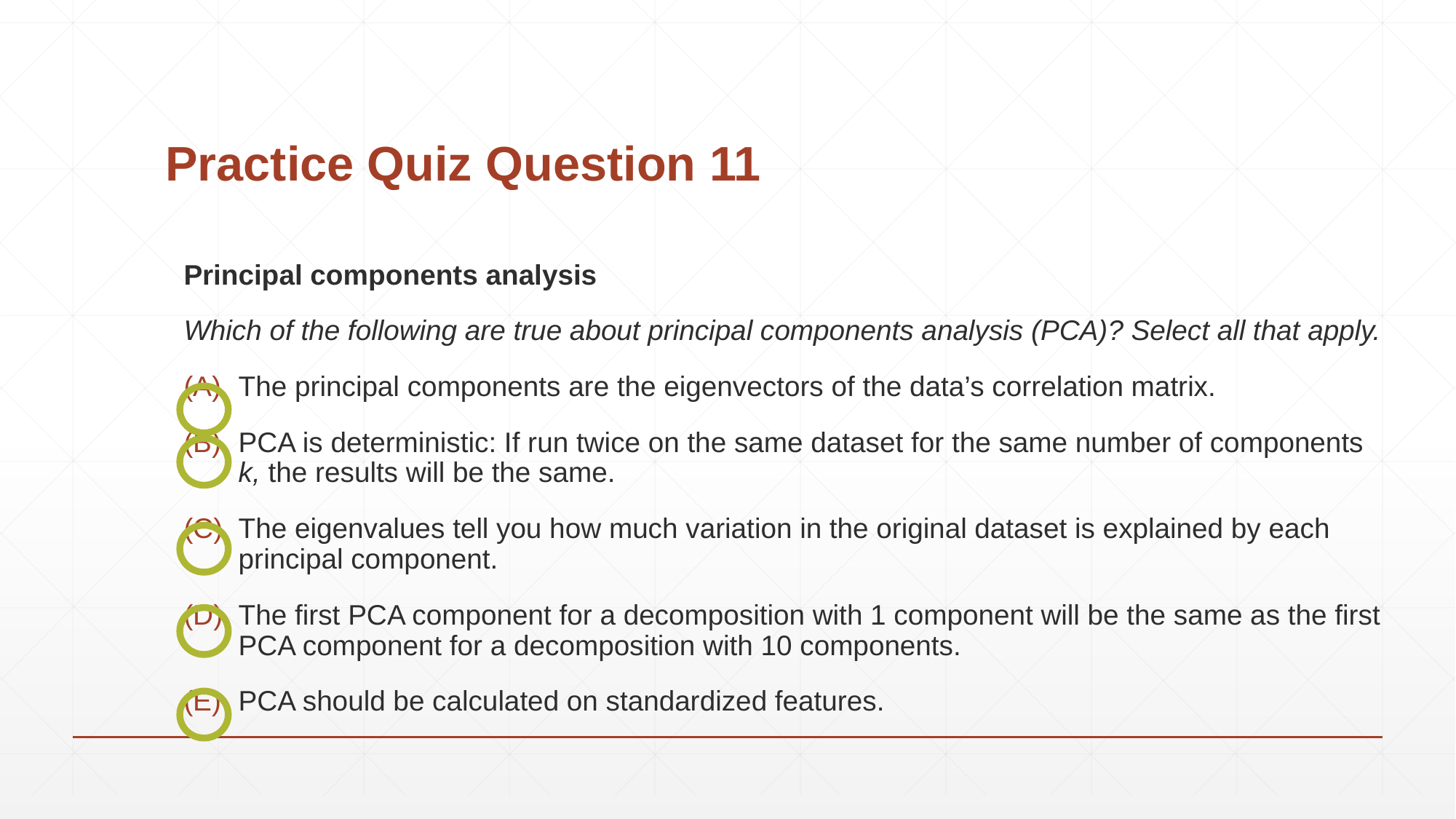

# Practice Quiz Question 11

Principal components analysis
Which of the following are true about principal components analysis (PCA)? Select all that apply.
The principal components are the eigenvectors of the data’s correlation matrix.
PCA is deterministic: If run twice on the same dataset for the same number of components k, the results will be the same.
The eigenvalues tell you how much variation in the original dataset is explained by each principal component.
The first PCA component for a decomposition with 1 component will be the same as the first PCA component for a decomposition with 10 components.
PCA should be calculated on standardized features.